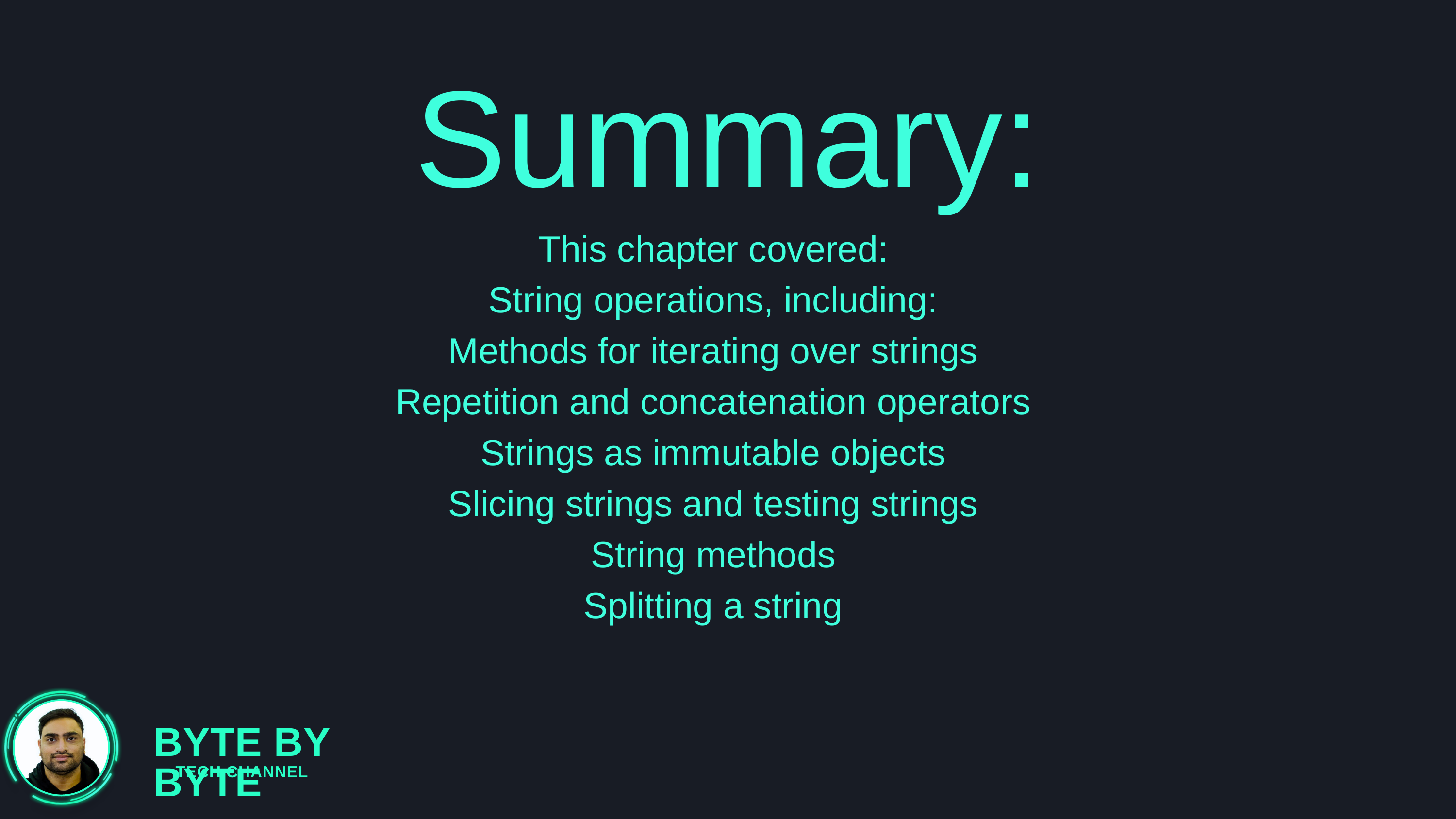

Summary:

This chapter covered:
String operations, including:
Methods for iterating over strings
Repetition and concatenation operators
Strings as immutable objects
Slicing strings and testing strings
String methods
Splitting a string

BYTE BY BYTE
TECH CHANNEL